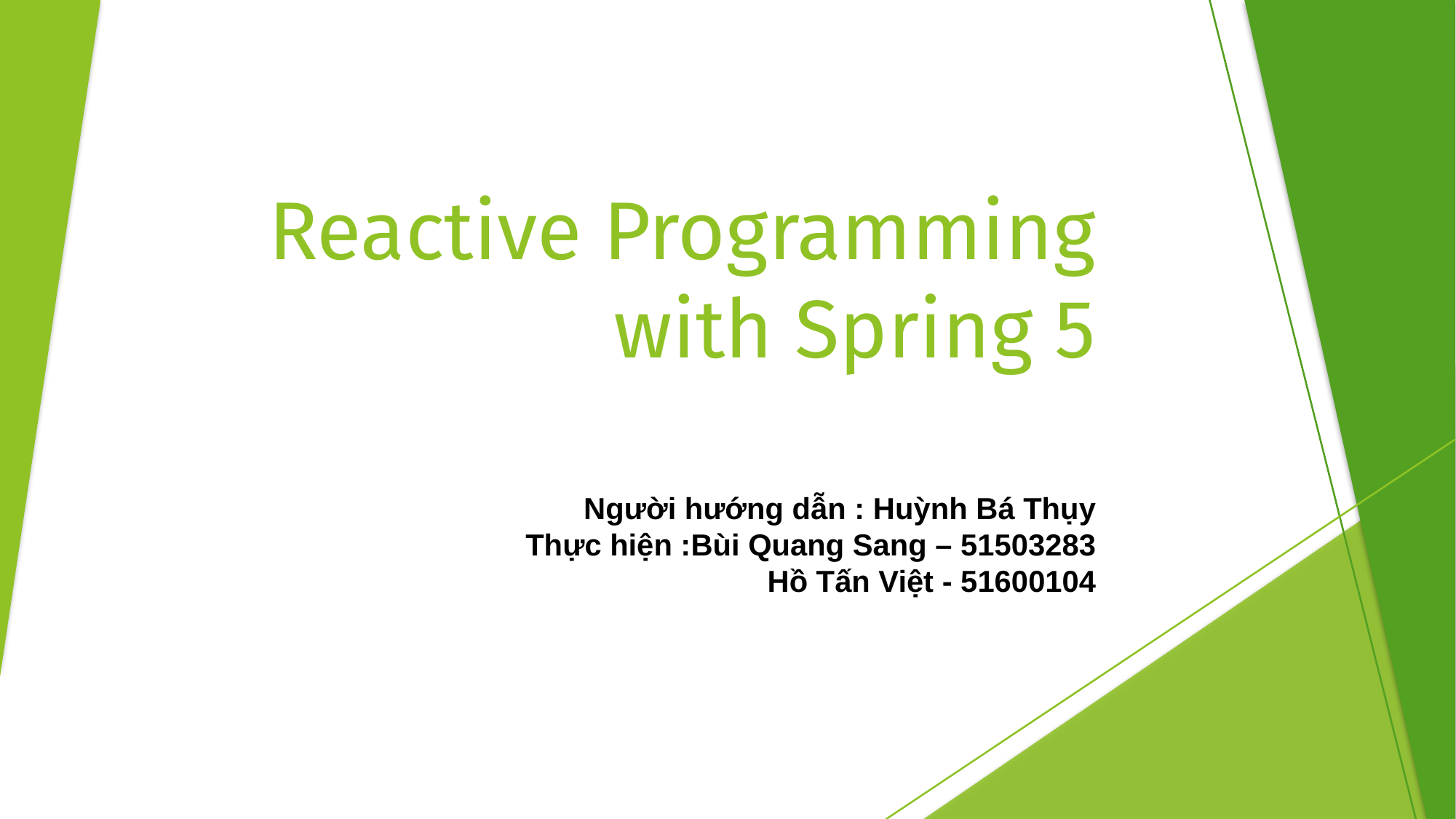

# Reactive Programming with Spring 5

Người hướng dẫn : Huỳnh Bá Thụy
Thực hiện :Bùi Quang Sang – 51503283
Hồ Tấn Việt - 51600104